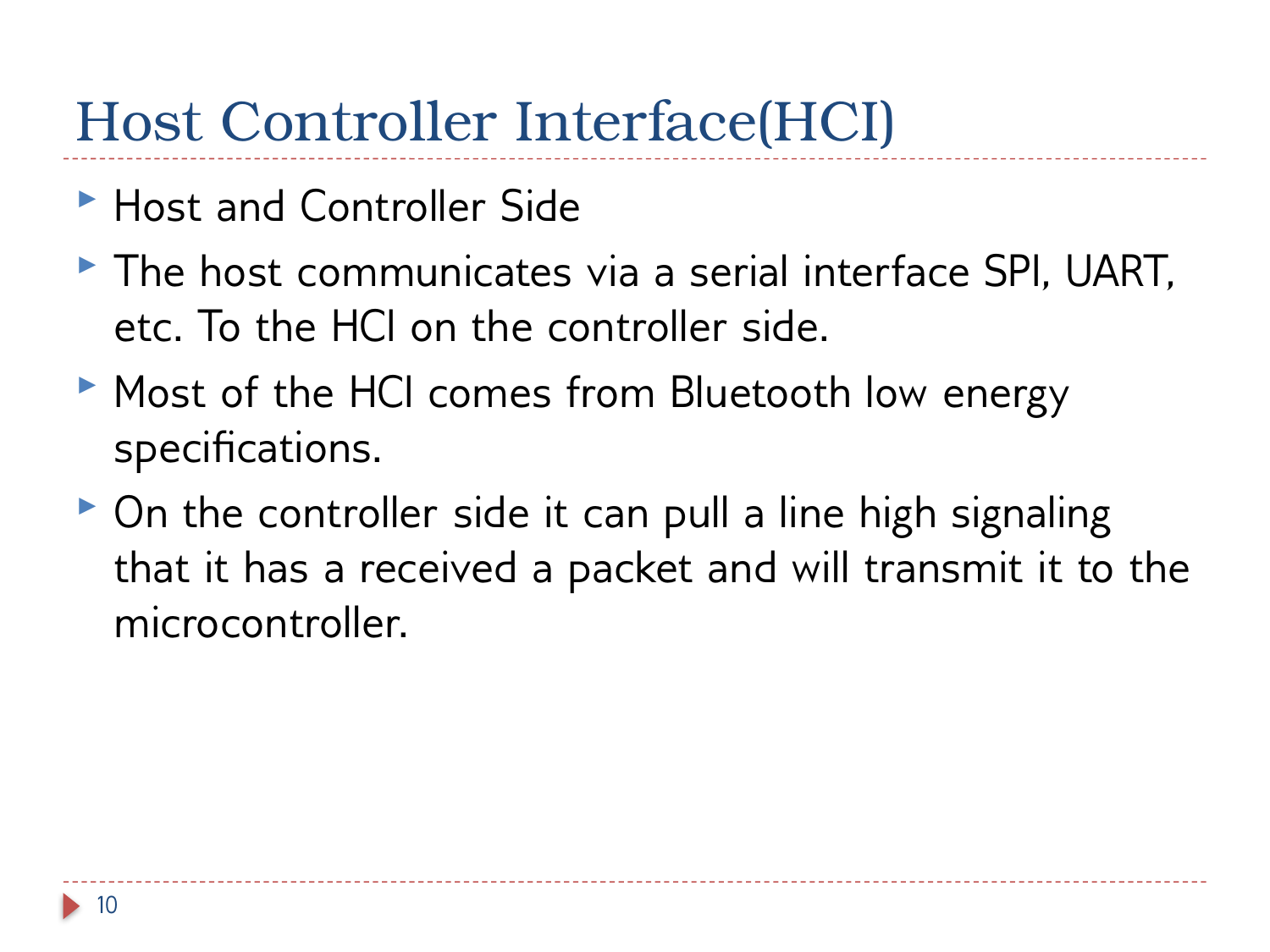

# Host Controller Interface(HCI)
Host and Controller Side
The host communicates via a serial interface SPI, UART, etc. To the HCI on the controller side.
Most of the HCI comes from Bluetooth low energy specifications.
On the controller side it can pull a line high signaling that it has a received a packet and will transmit it to the microcontroller.
10